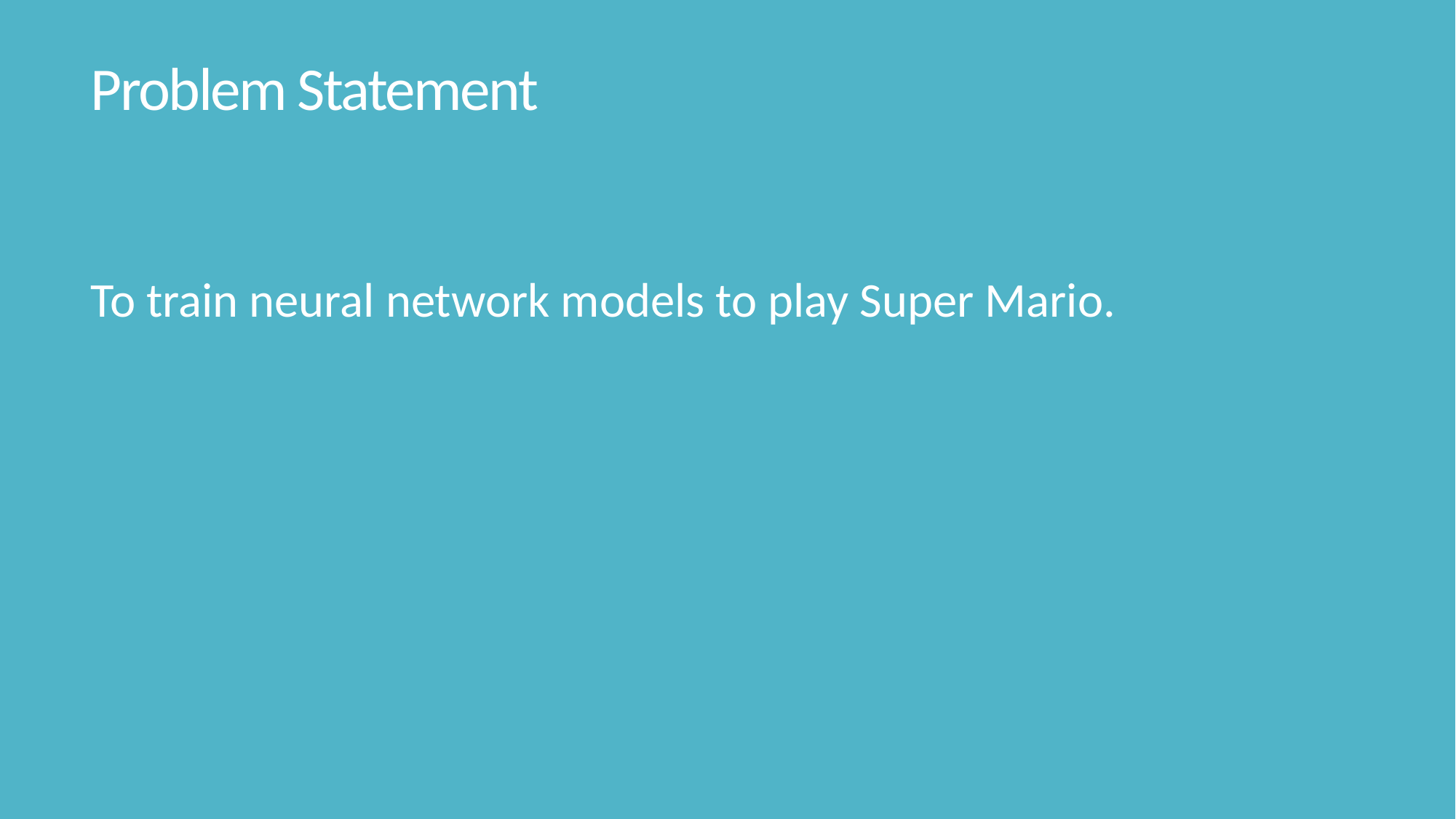

# Problem Statement

To train neural network models to play Super Mario.